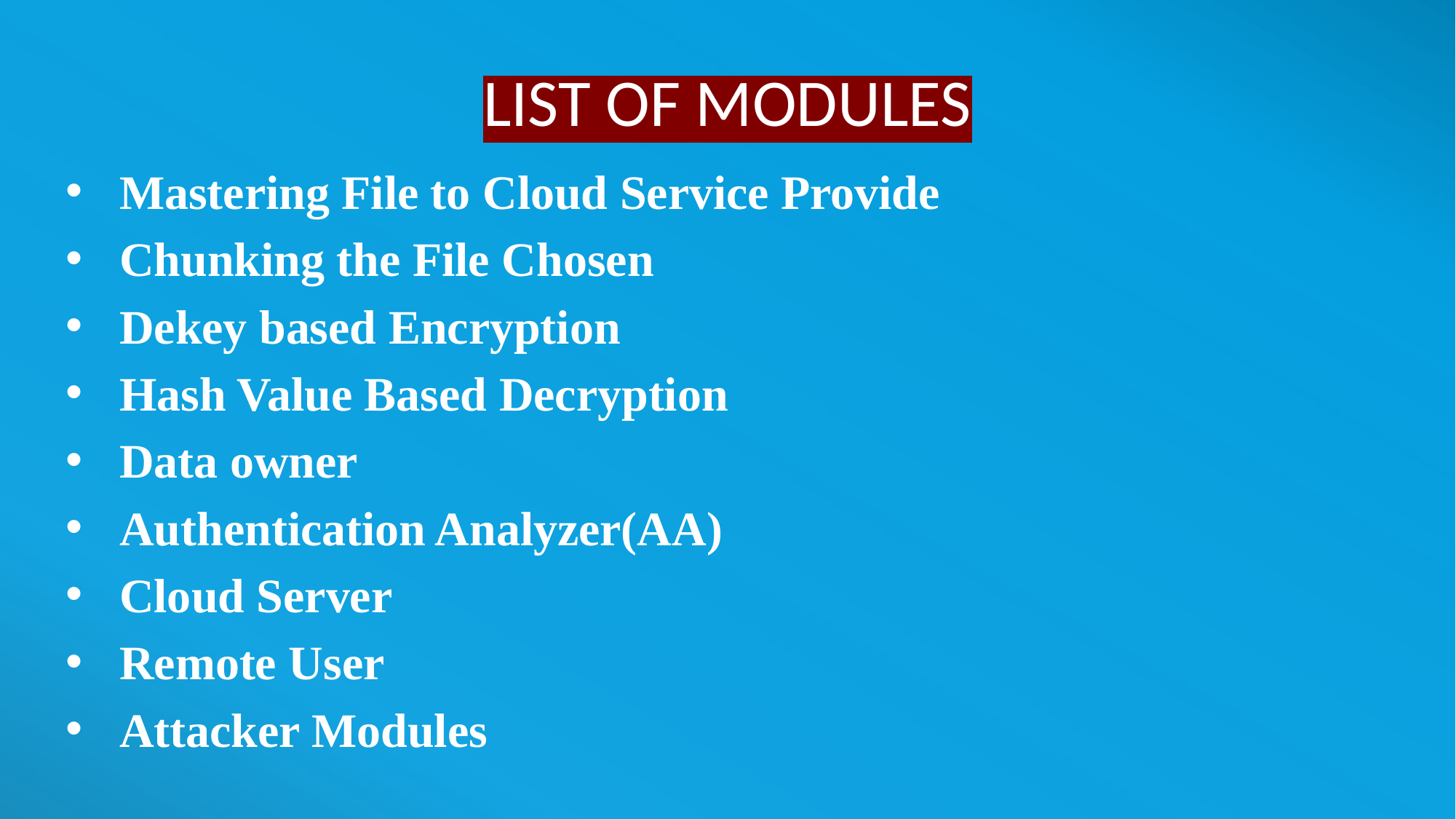

# LIST OF MODULES
Mastering File to Cloud Service Provide
Chunking the File Chosen
Dekey based Encryption
Hash Value Based Decryption
Data owner
Authentication Analyzer(AA)
Cloud Server
Remote User
Attacker Modules